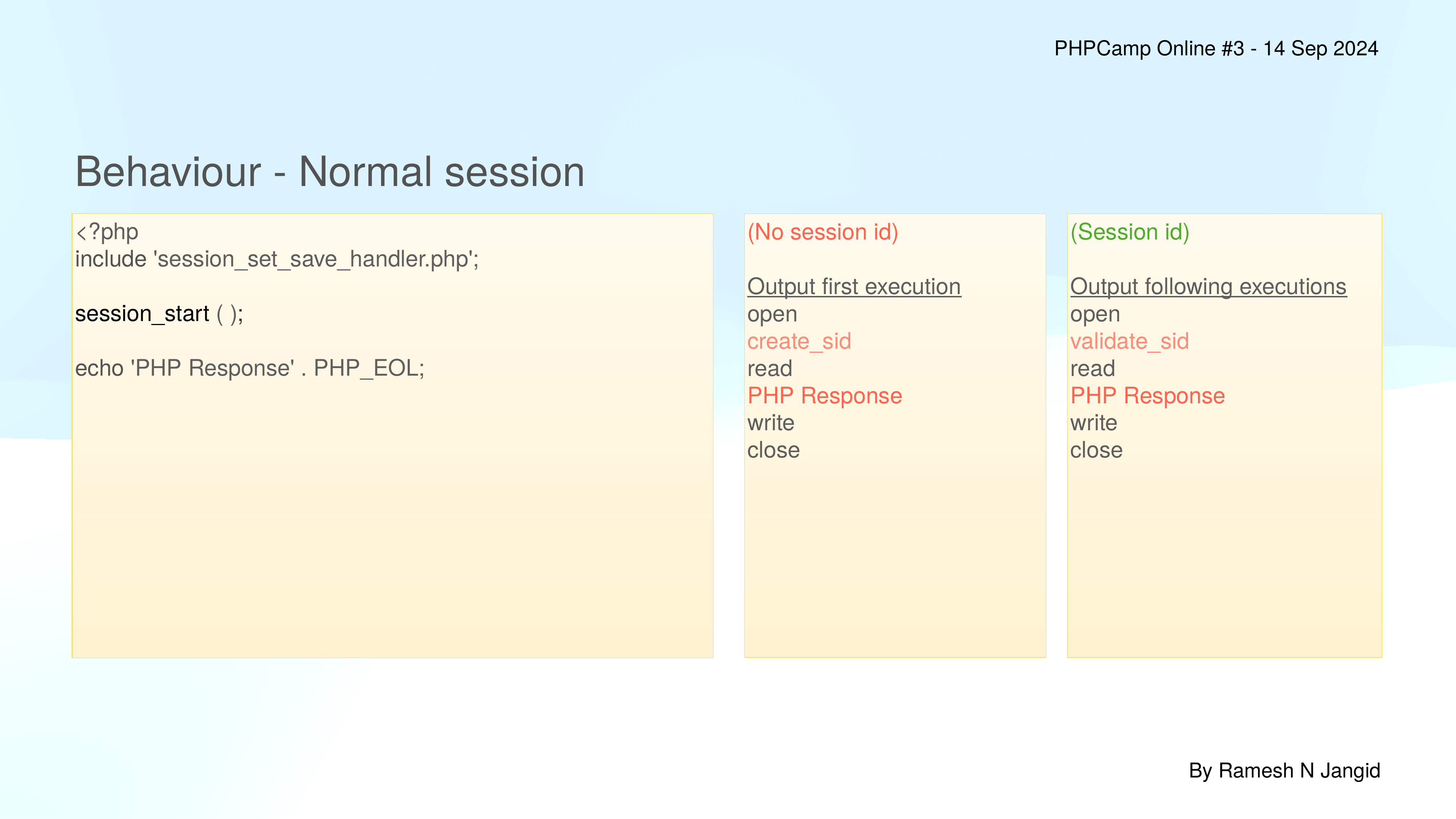

PHPCamp Online #3 - 14 Sep 2024
Behaviour - Normal session
<?php
include 'session_set_save_handler.php';

session_start ( );

echo 'PHP Response' . PHP_EOL;
(No session id)

Output first execution
open
create_sid
read
PHP Response
write
close
(Session id)

Output following executions
open
validate_sid
read
PHP Response
write
close
By Ramesh N Jangid